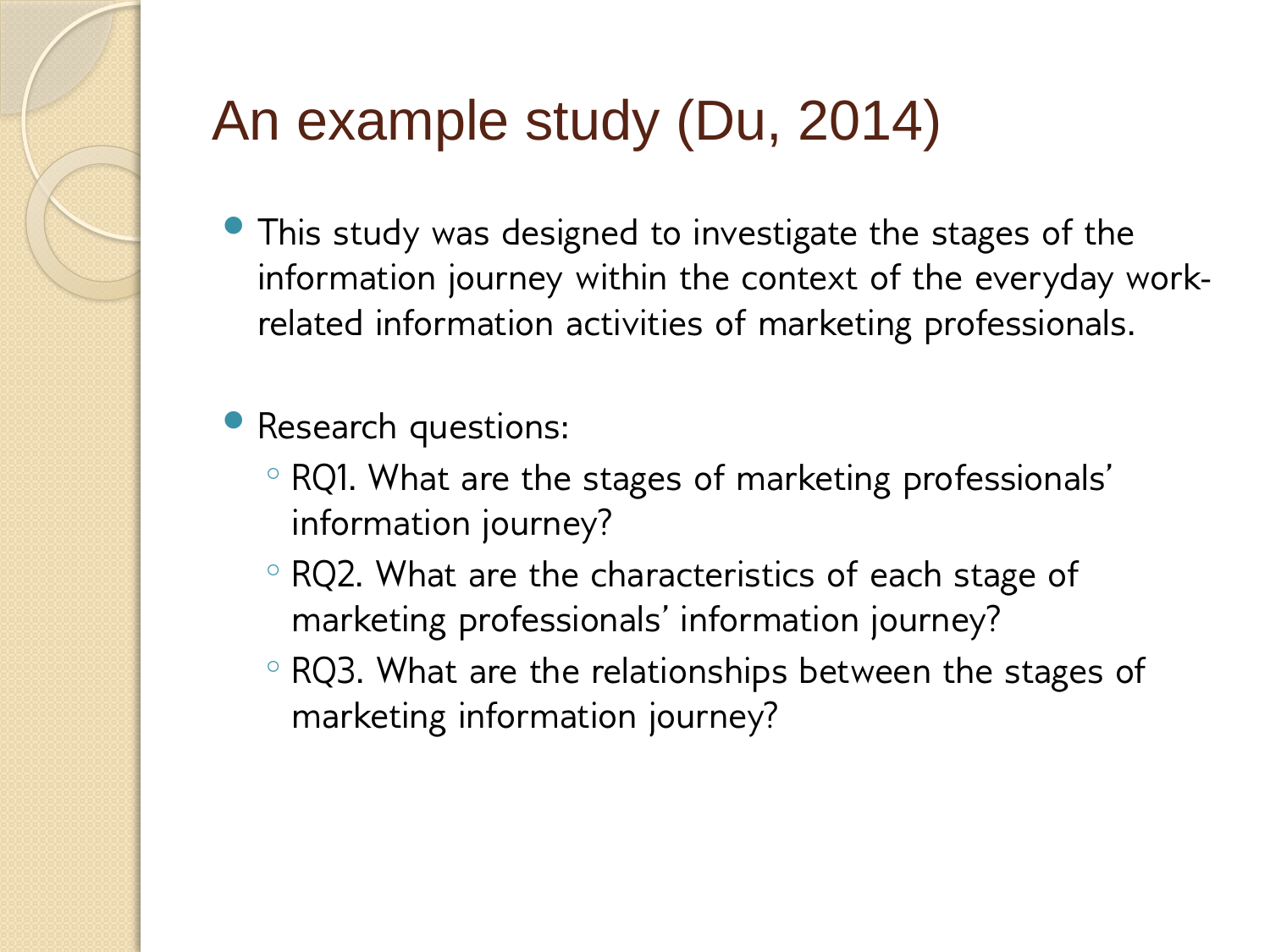

# An example study (Du, 2014)
This study was designed to investigate the stages of the information journey within the context of the everyday work-related information activities of marketing professionals.

Research questions:
RQ1. What are the stages of marketing professionals’ information journey?
RQ2. What are the characteristics of each stage of marketing professionals’ information journey?
RQ3. What are the relationships between the stages of marketing information journey?

16